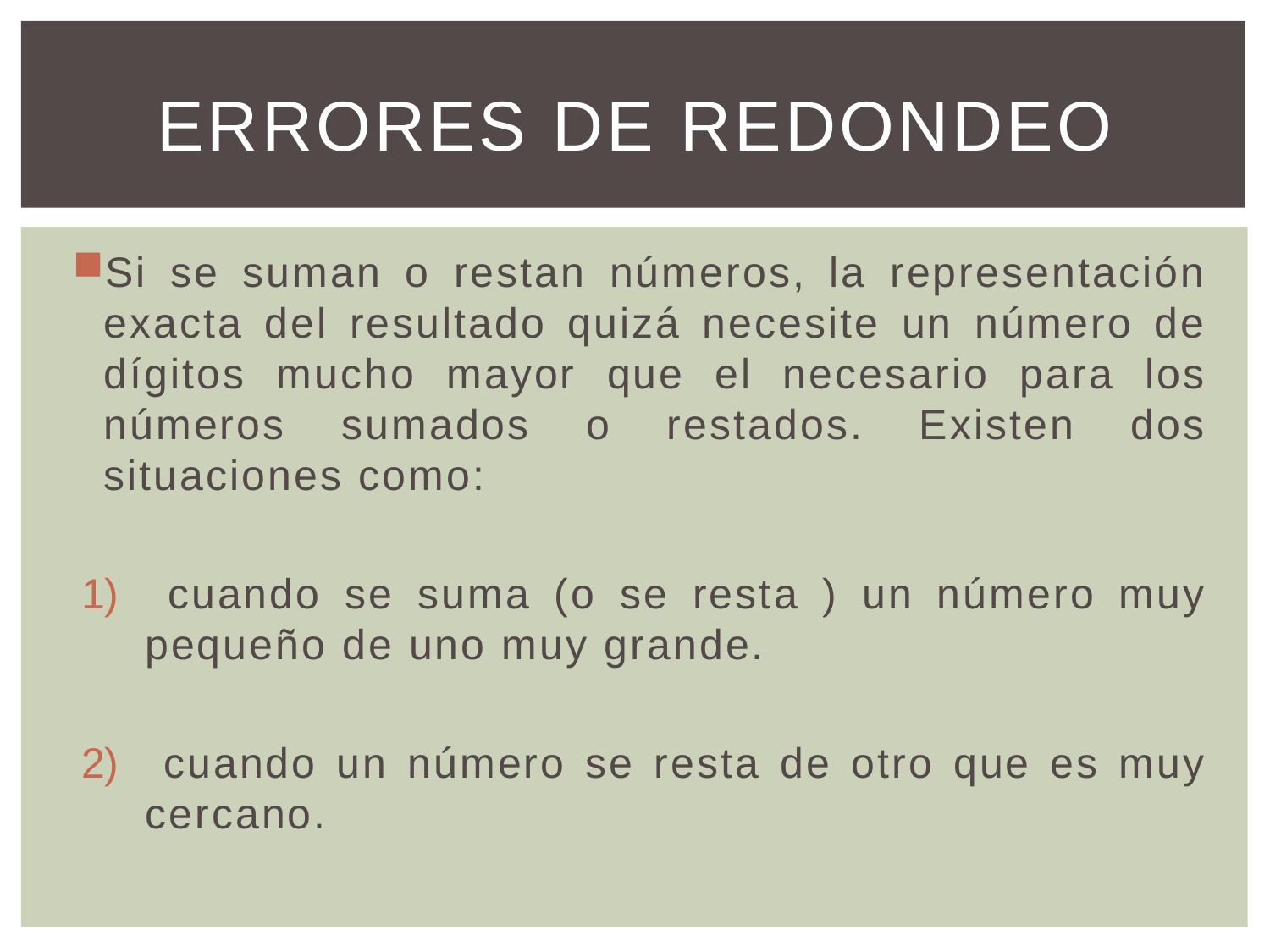

# Errores de redondeo
Si se suman o restan números, la representación exacta del resultado quizá necesite un número de dígitos mucho mayor que el necesario para los números sumados o restados. Existen dos situaciones como:

 cuando se suma (o se resta ) un número muy pequeño de uno muy grande.

 cuando un número se resta de otro que es muy cercano.